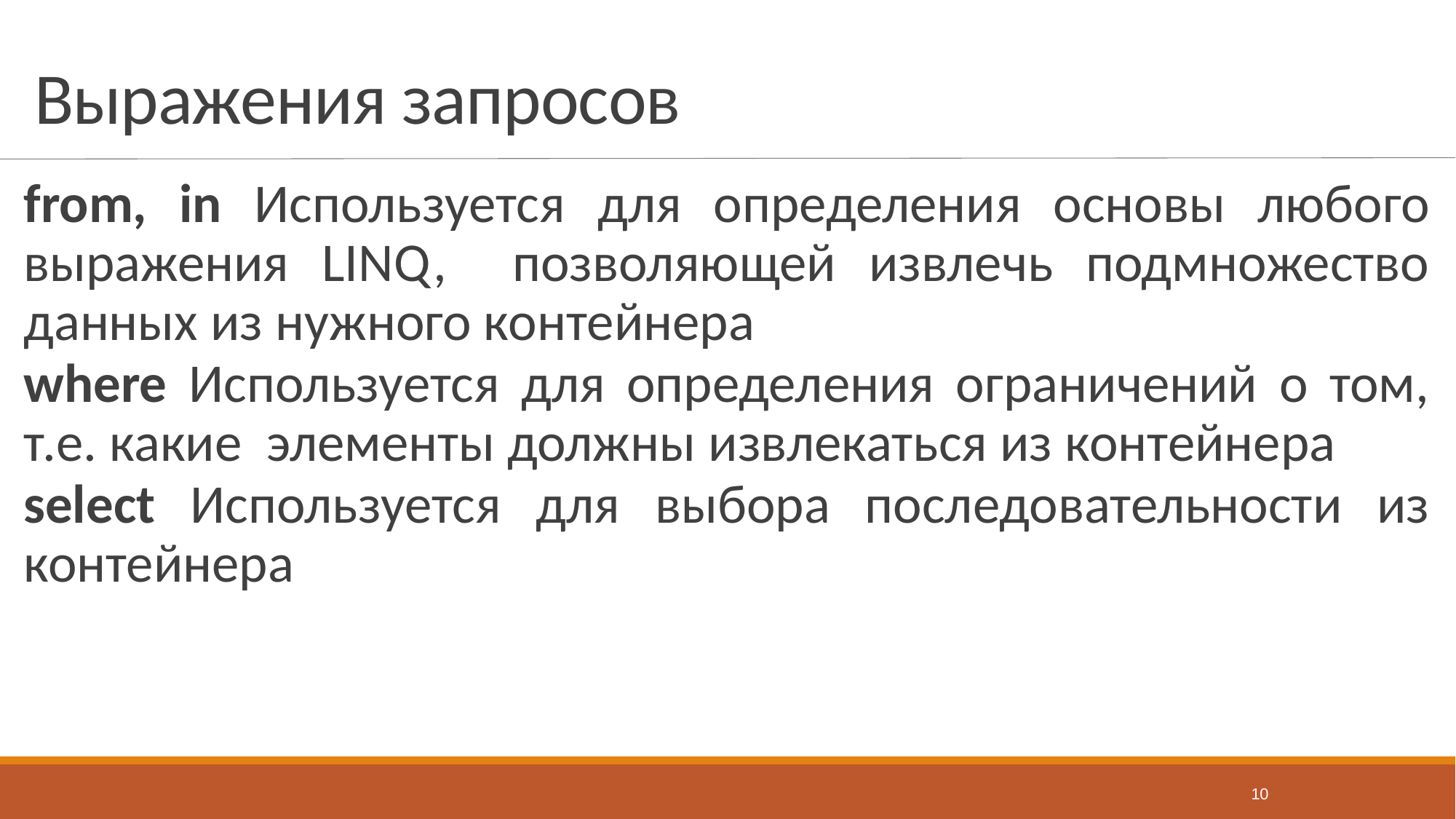

# Выражения запросов
from, in Используется для определения основы любого выражения LINQ,  позволяющей извлечь подмножество данных из нужного контейнера
where Используется для определения ограничений о том, т.е. какие  элементы должны извлекаться из контейнера
select Используется для выбора последовательности из контейнера

10